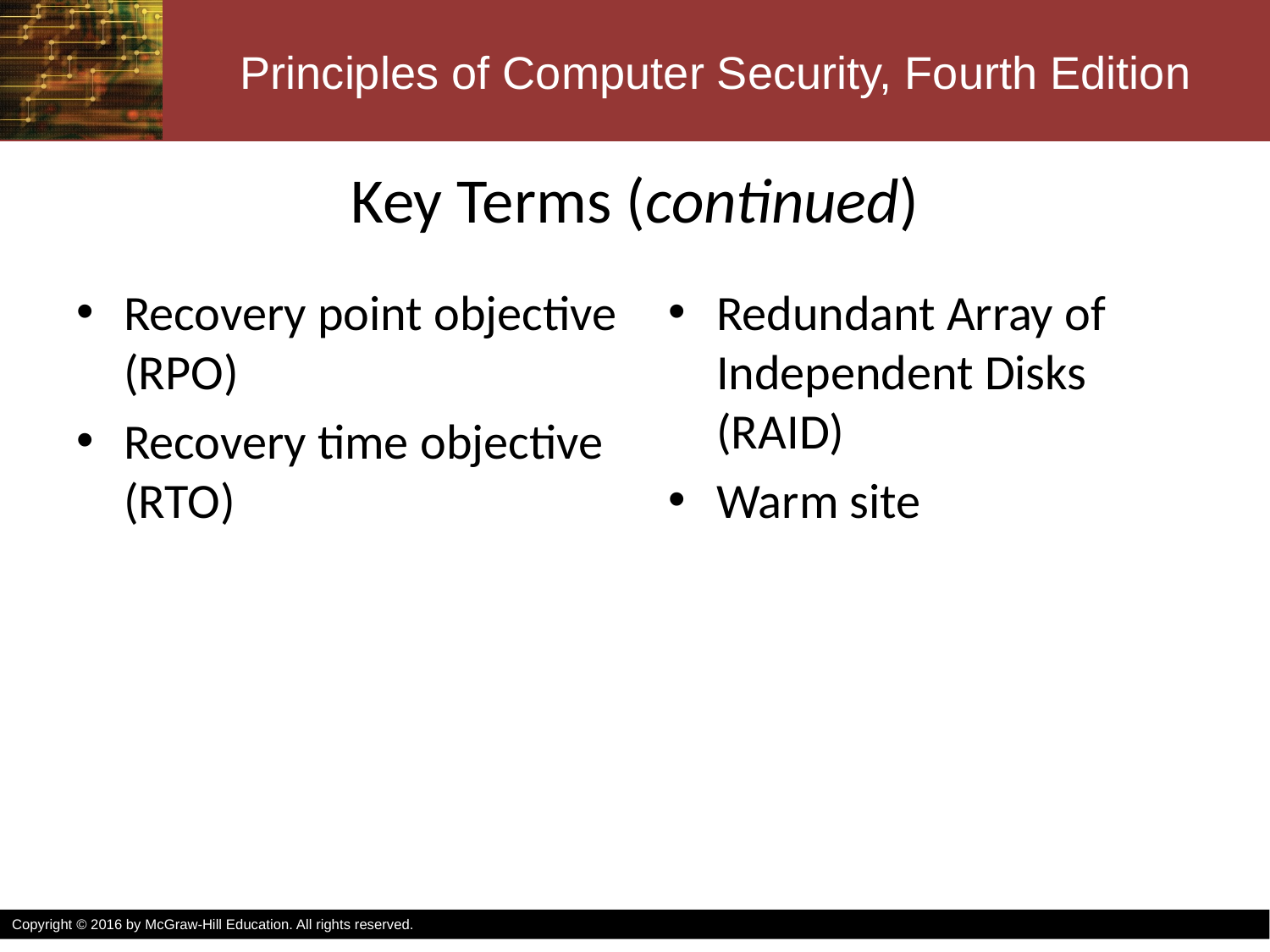

# Key Terms (continued)
Recovery point objective (RPO)
Recovery time objective (RTO)
Redundant Array of Independent Disks (RAID)
Warm site